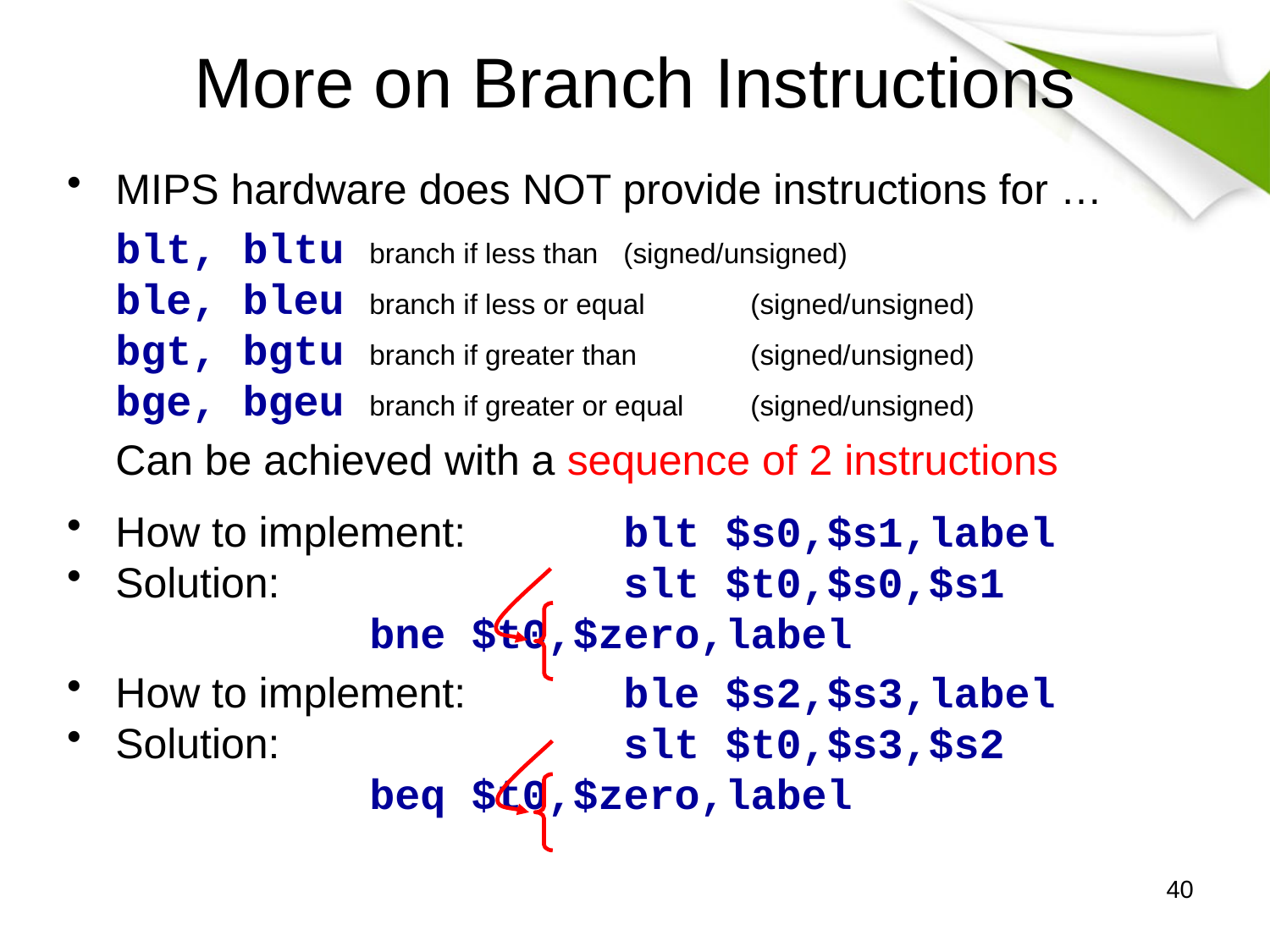

# More on Branch Instructions
MIPS hardware does NOT provide instructions for …
	blt, bltu	branch if less than	(signed/unsigned)
	ble, bleu	branch if less or equal	(signed/unsigned)
	bgt, bgtu	branch if greater than	(signed/unsigned)
	bge, bgeu	branch if greater or equal	(signed/unsigned)
	Can be achieved with a sequence of 2 instructions
How to implement: 	blt $s0,$s1,label
Solution:		slt $t0,$s0,$s1
			bne $t0,$zero,label
How to implement: 	ble $s2,$s3,label
Solution: 		slt $t0,$s3,$s2
			beq $t0,$zero,label

40